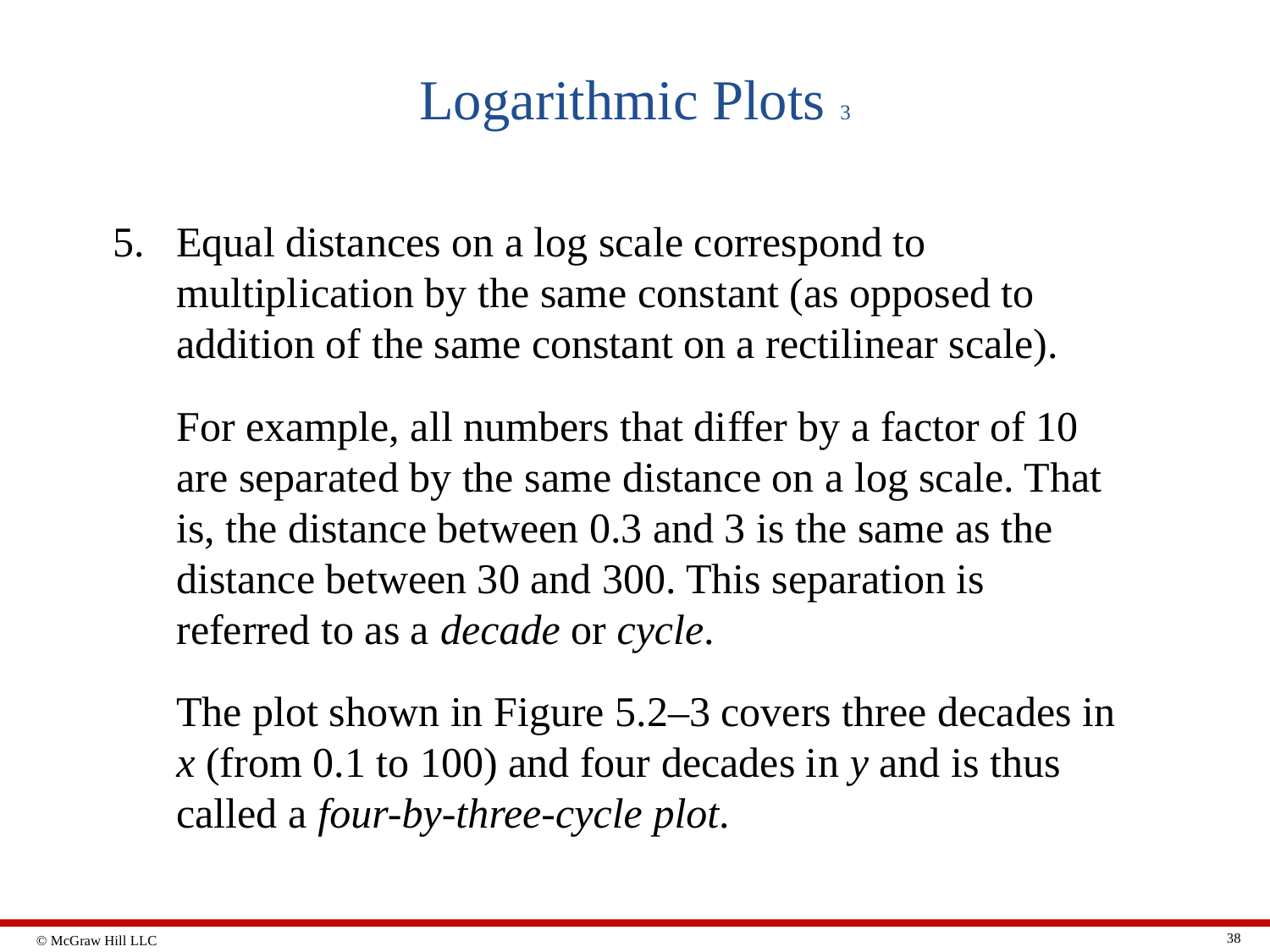

# Logarithmic Plots 3
Equal distances on a log scale correspond to multiplication by the same constant (as opposed to addition of the same constant on a rectilinear scale).
For example, all numbers that differ by a factor of 10 are separated by the same distance on a log scale. That is, the distance between 0.3 and 3 is the same as the distance between 30 and 300. This separation is referred to as a decade or cycle.
The plot shown in Figure 5.2–3 covers three decades in x (from 0.1 to 100) and four decades in y and is thus called a four-by-three-cycle plot.
38